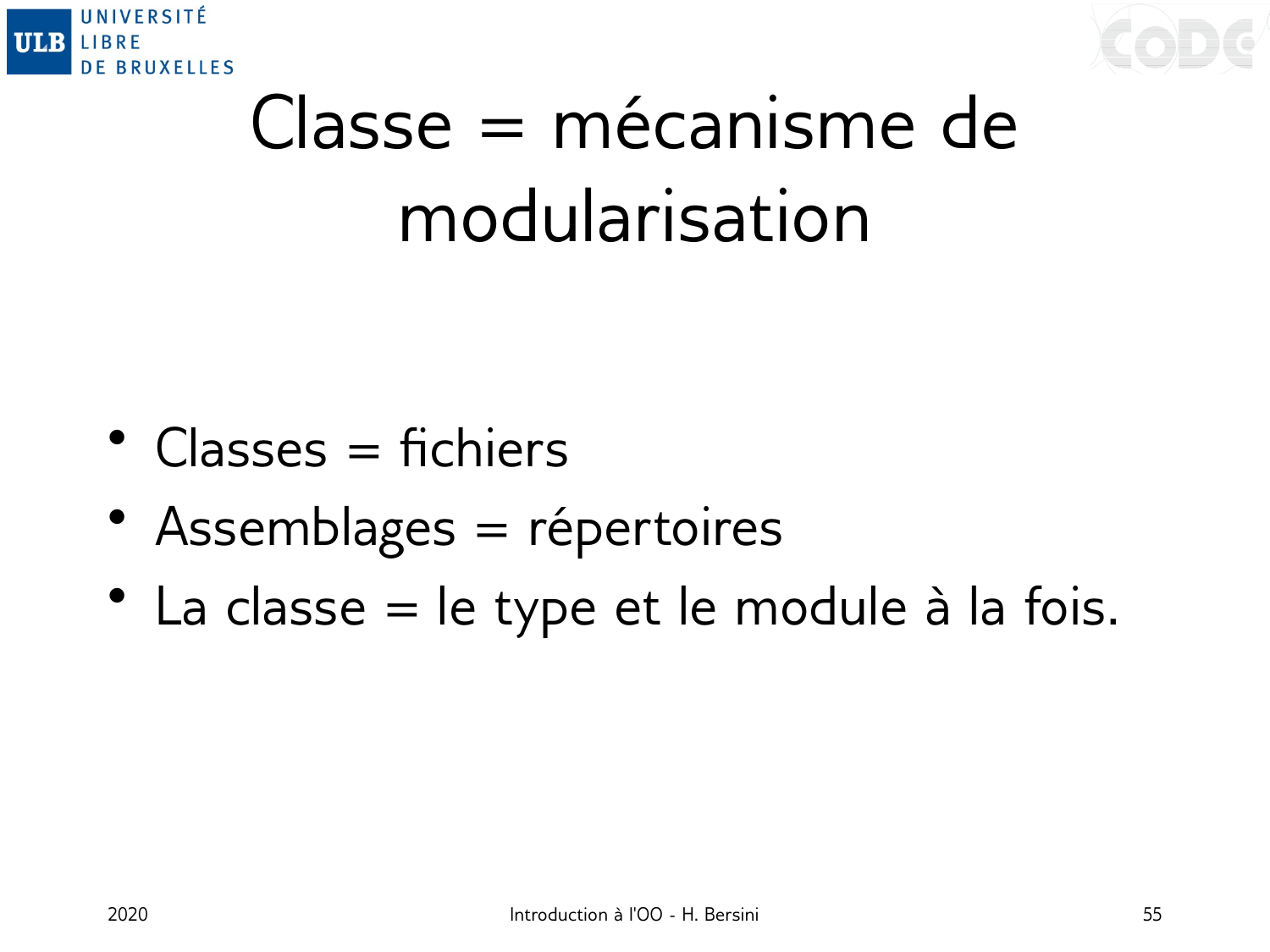

# Classe = mécanisme de modularisation

Classes = fichiers
Assemblages = répertoires
La classe = le type et le module à la fois.
2020
Introduction à l'OO - H. Bersini
55